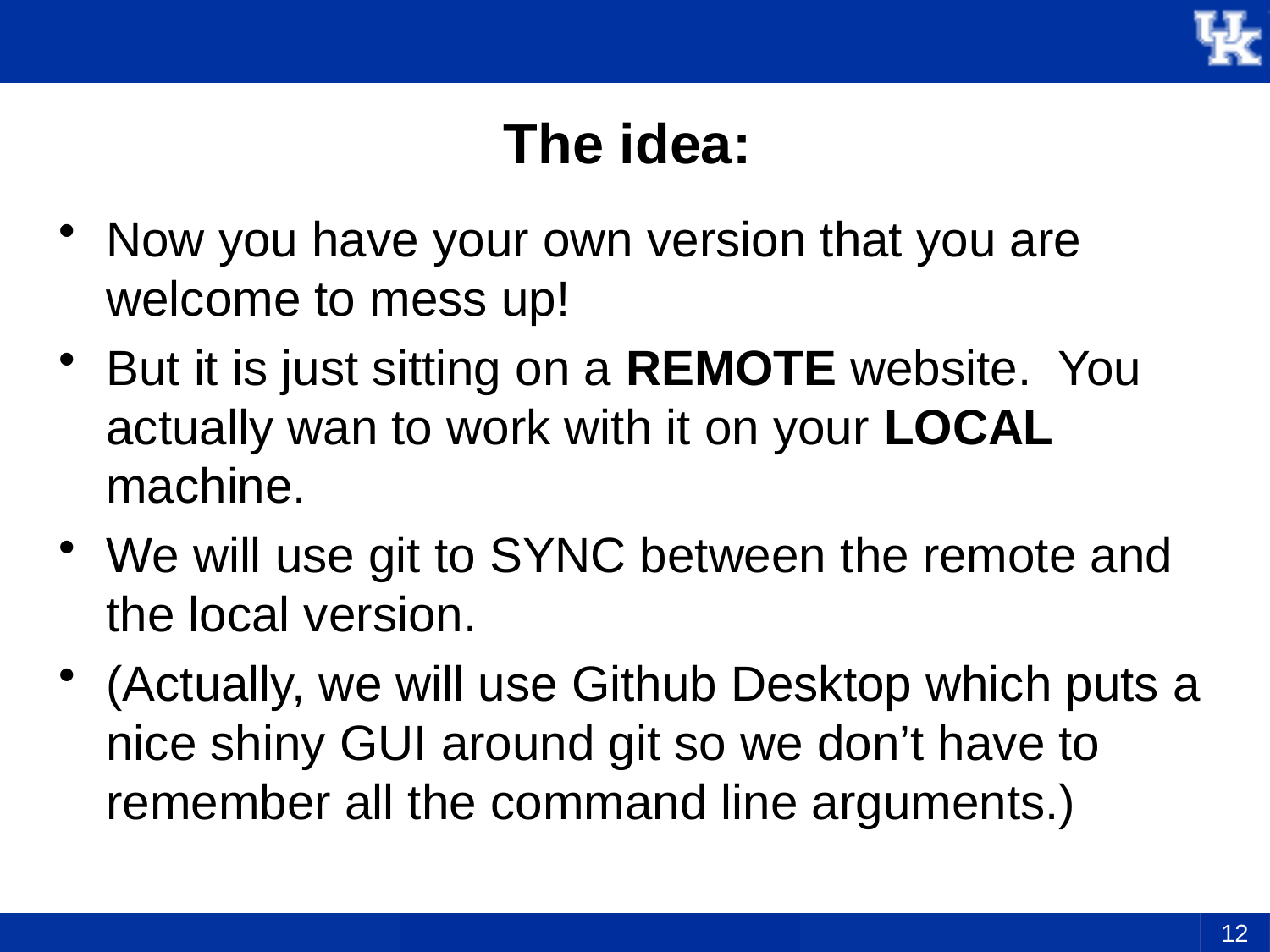

# The idea:
Now you have your own version that you are welcome to mess up!
But it is just sitting on a REMOTE website.  You actually wan to work with it on your LOCAL machine.
We will use git to SYNC between the remote and the local version.
(Actually, we will use Github Desktop which puts a nice shiny GUI around git so we don’t have to remember all the command line arguments.)
12